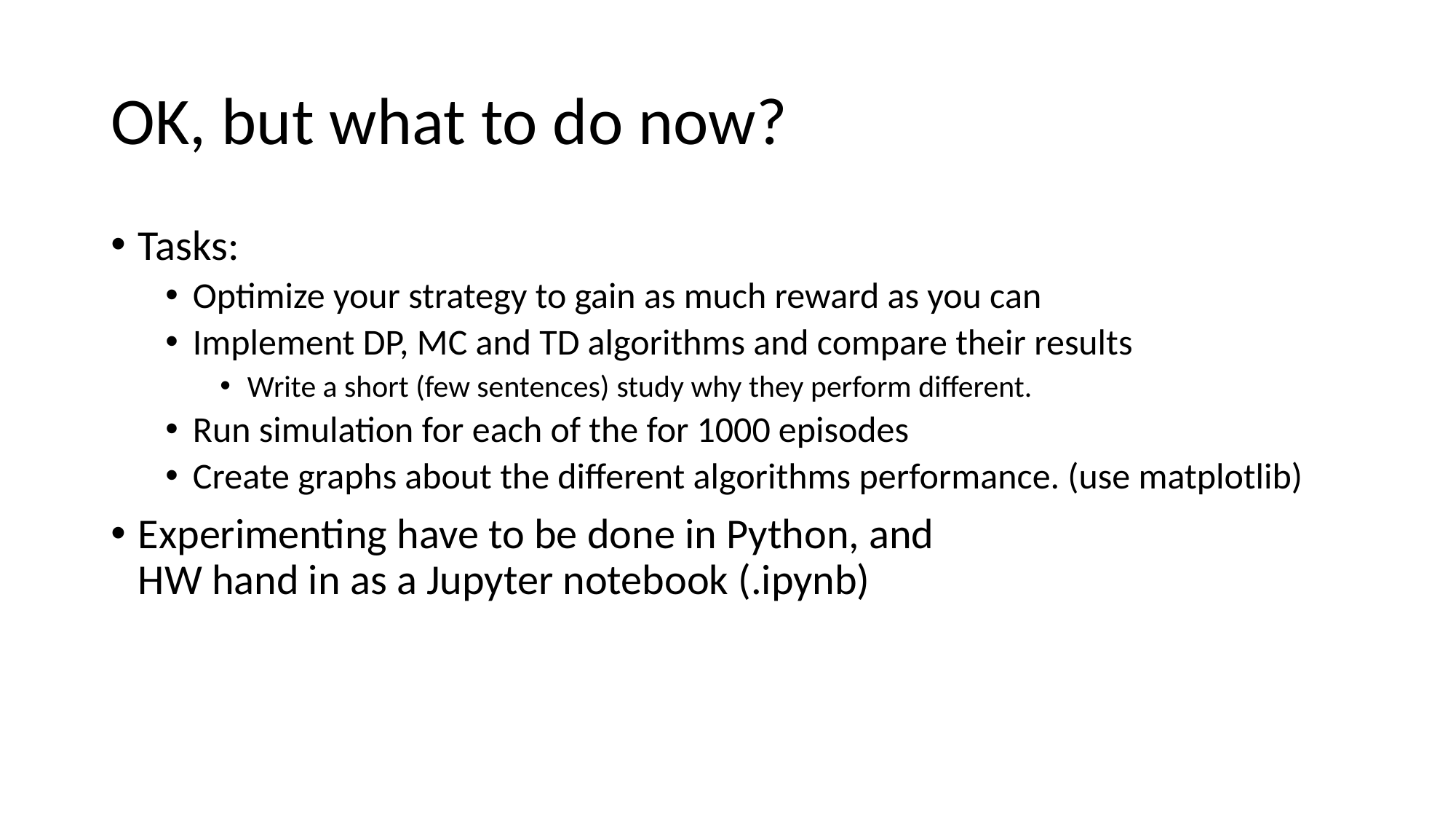

# OK, but what to do now?
Tasks:
Optimize your strategy to gain as much reward as you can
Implement DP, MC and TD algorithms and compare their results
Write a short (few sentences) study why they perform different.
Run simulation for each of the for 1000 episodes
Create graphs about the different algorithms performance. (use matplotlib)
Experimenting have to be done in Python, and HW hand in as a Jupyter notebook (.ipynb)